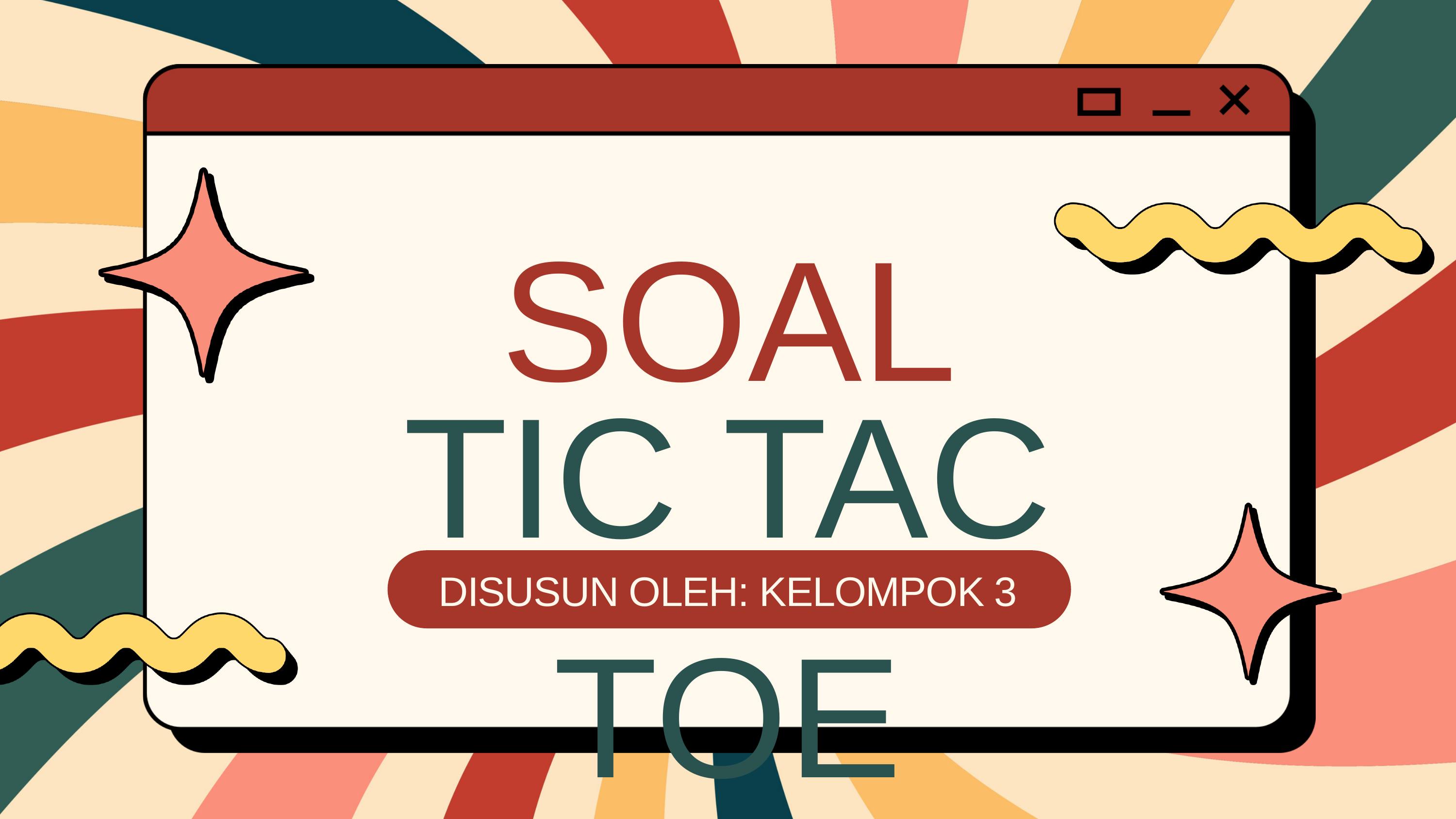

SOAL

TIC TAC TOE

DISUSUN OLEH: KELOMPOK 3